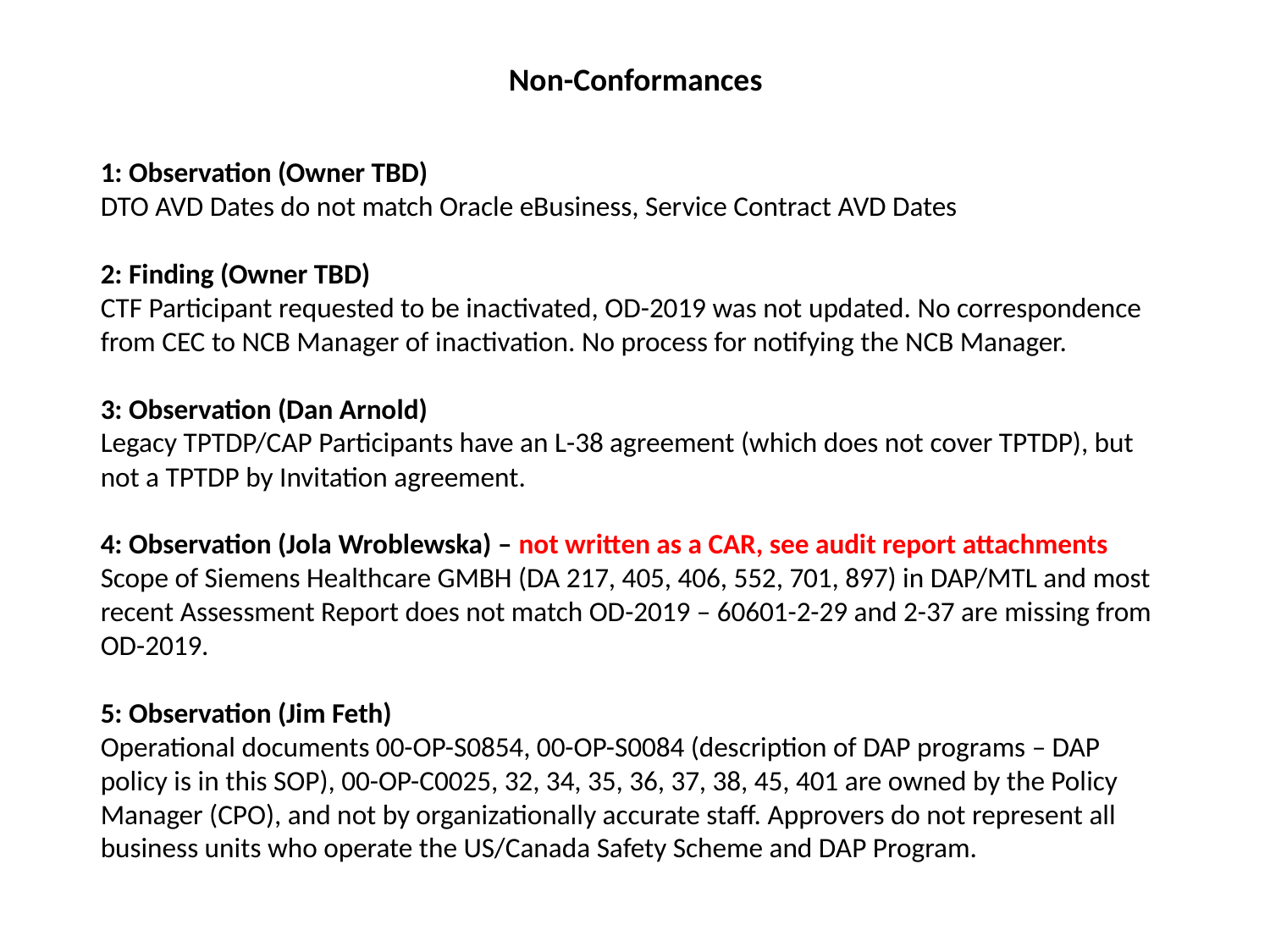

Non-Conformances
1: Observation (Owner TBD)
DTO AVD Dates do not match Oracle eBusiness, Service Contract AVD Dates

2: Finding (Owner TBD)
CTF Participant requested to be inactivated, OD-2019 was not updated. No correspondence from CEC to NCB Manager of inactivation. No process for notifying the NCB Manager.

3: Observation (Dan Arnold)
Legacy TPTDP/CAP Participants have an L-38 agreement (which does not cover TPTDP), but not a TPTDP by Invitation agreement.

4: Observation (Jola Wroblewska) – not written as a CAR, see audit report attachments
Scope of Siemens Healthcare GMBH (DA 217, 405, 406, 552, 701, 897) in DAP/MTL and most recent Assessment Report does not match OD-2019 – 60601-2-29 and 2-37 are missing from OD-2019.

5: Observation (Jim Feth)
Operational documents 00-OP-S0854, 00-OP-S0084 (description of DAP programs – DAP policy is in this SOP), 00-OP-C0025, 32, 34, 35, 36, 37, 38, 45, 401 are owned by the Policy Manager (CPO), and not by organizationally accurate staff. Approvers do not represent all business units who operate the US/Canada Safety Scheme and DAP Program.